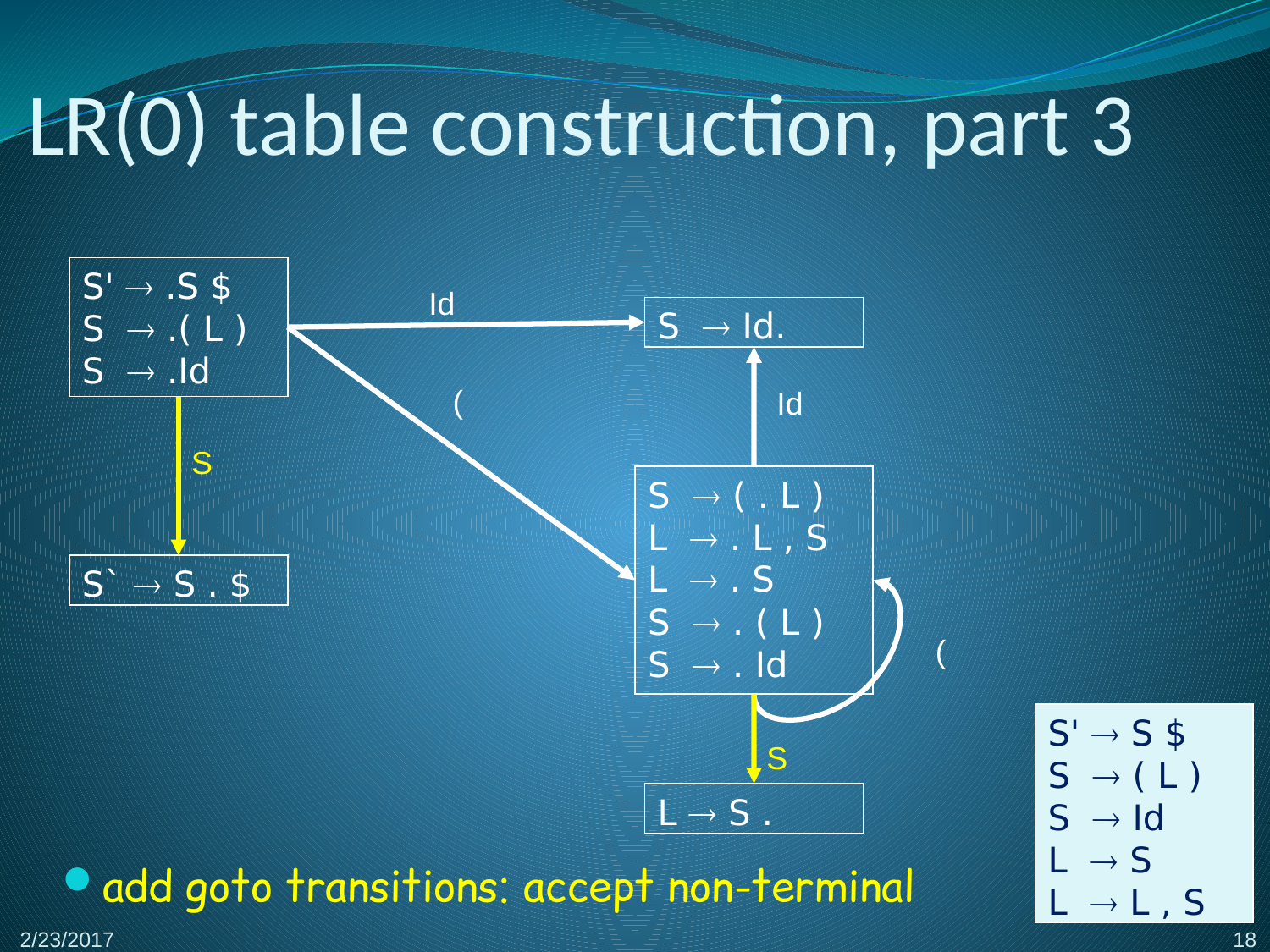

# LR(0) table construction, part 3
S' → .S $
S  → .( L )
S  → .Id
Id
S  → Id.
(
Id
S
S  → ( . L )
L  → . L , S
L  → . S
S  → . ( L )
S  → . Id

S` → S . $
(
S' → S $
S  → ( L )
S  → Id
L  → S
L  → L , S
S
L → S .
add goto transitions: accept non-terminal
18
2/23/2017